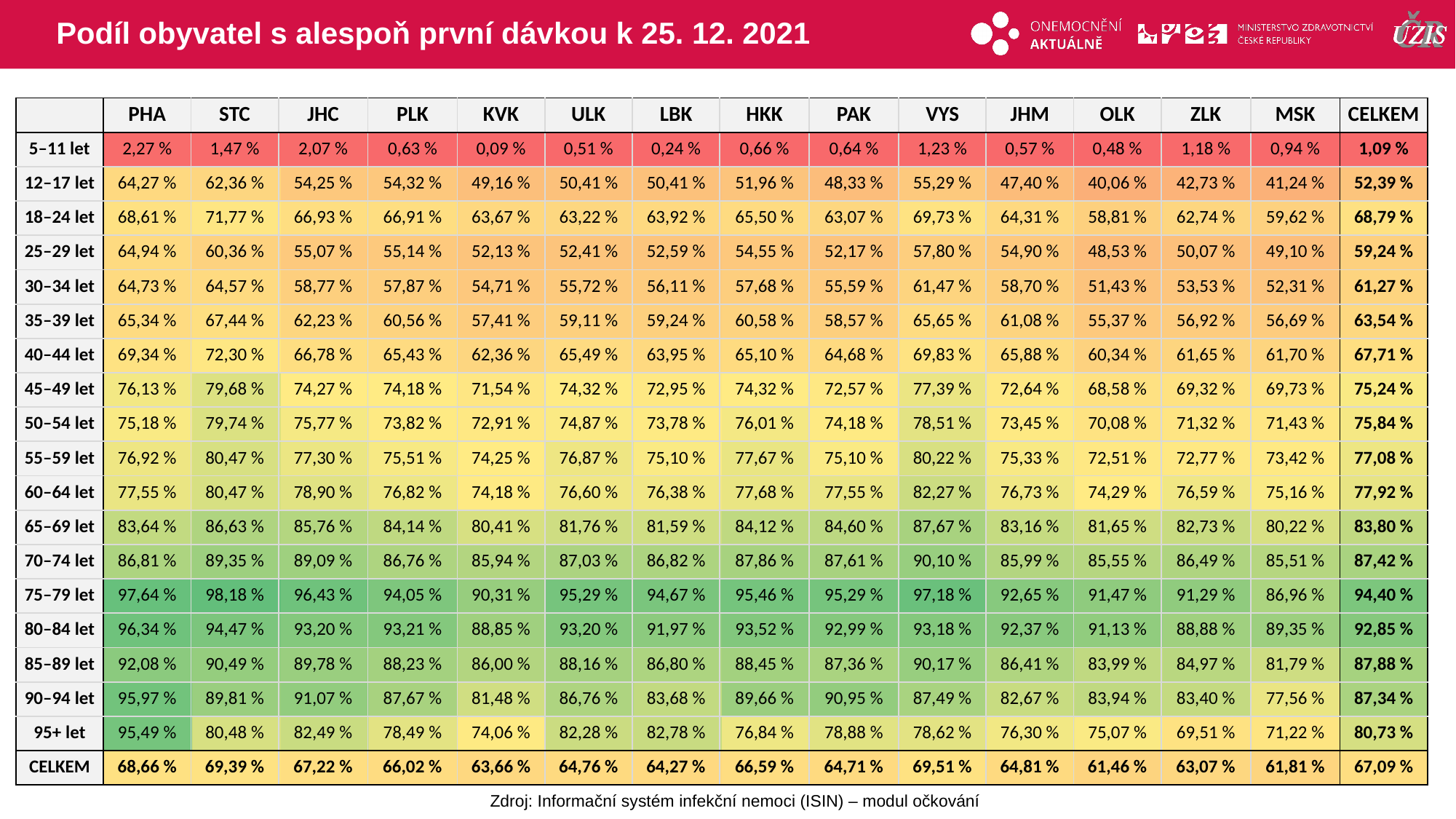

# Podíl obyvatel s alespoň první dávkou k 25. 12. 2021
|  | PHA | STC | JHC | PLK | KVK | ULK | LBK | HKK | PAK | VYS | JHM | OLK | ZLK | MSK | CELKEM |
| --- | --- | --- | --- | --- | --- | --- | --- | --- | --- | --- | --- | --- | --- | --- | --- |
| 5–11 let | 2,27 % | 1,47 % | 2,07 % | 0,63 % | 0,09 % | 0,51 % | 0,24 % | 0,66 % | 0,64 % | 1,23 % | 0,57 % | 0,48 % | 1,18 % | 0,94 % | 1,09 % |
| 12–17 let | 64,27 % | 62,36 % | 54,25 % | 54,32 % | 49,16 % | 50,41 % | 50,41 % | 51,96 % | 48,33 % | 55,29 % | 47,40 % | 40,06 % | 42,73 % | 41,24 % | 52,39 % |
| 18–24 let | 68,61 % | 71,77 % | 66,93 % | 66,91 % | 63,67 % | 63,22 % | 63,92 % | 65,50 % | 63,07 % | 69,73 % | 64,31 % | 58,81 % | 62,74 % | 59,62 % | 68,79 % |
| 25–29 let | 64,94 % | 60,36 % | 55,07 % | 55,14 % | 52,13 % | 52,41 % | 52,59 % | 54,55 % | 52,17 % | 57,80 % | 54,90 % | 48,53 % | 50,07 % | 49,10 % | 59,24 % |
| 30–34 let | 64,73 % | 64,57 % | 58,77 % | 57,87 % | 54,71 % | 55,72 % | 56,11 % | 57,68 % | 55,59 % | 61,47 % | 58,70 % | 51,43 % | 53,53 % | 52,31 % | 61,27 % |
| 35–39 let | 65,34 % | 67,44 % | 62,23 % | 60,56 % | 57,41 % | 59,11 % | 59,24 % | 60,58 % | 58,57 % | 65,65 % | 61,08 % | 55,37 % | 56,92 % | 56,69 % | 63,54 % |
| 40–44 let | 69,34 % | 72,30 % | 66,78 % | 65,43 % | 62,36 % | 65,49 % | 63,95 % | 65,10 % | 64,68 % | 69,83 % | 65,88 % | 60,34 % | 61,65 % | 61,70 % | 67,71 % |
| 45–49 let | 76,13 % | 79,68 % | 74,27 % | 74,18 % | 71,54 % | 74,32 % | 72,95 % | 74,32 % | 72,57 % | 77,39 % | 72,64 % | 68,58 % | 69,32 % | 69,73 % | 75,24 % |
| 50–54 let | 75,18 % | 79,74 % | 75,77 % | 73,82 % | 72,91 % | 74,87 % | 73,78 % | 76,01 % | 74,18 % | 78,51 % | 73,45 % | 70,08 % | 71,32 % | 71,43 % | 75,84 % |
| 55–59 let | 76,92 % | 80,47 % | 77,30 % | 75,51 % | 74,25 % | 76,87 % | 75,10 % | 77,67 % | 75,10 % | 80,22 % | 75,33 % | 72,51 % | 72,77 % | 73,42 % | 77,08 % |
| 60–64 let | 77,55 % | 80,47 % | 78,90 % | 76,82 % | 74,18 % | 76,60 % | 76,38 % | 77,68 % | 77,55 % | 82,27 % | 76,73 % | 74,29 % | 76,59 % | 75,16 % | 77,92 % |
| 65–69 let | 83,64 % | 86,63 % | 85,76 % | 84,14 % | 80,41 % | 81,76 % | 81,59 % | 84,12 % | 84,60 % | 87,67 % | 83,16 % | 81,65 % | 82,73 % | 80,22 % | 83,80 % |
| 70–74 let | 86,81 % | 89,35 % | 89,09 % | 86,76 % | 85,94 % | 87,03 % | 86,82 % | 87,86 % | 87,61 % | 90,10 % | 85,99 % | 85,55 % | 86,49 % | 85,51 % | 87,42 % |
| 75–79 let | 97,64 % | 98,18 % | 96,43 % | 94,05 % | 90,31 % | 95,29 % | 94,67 % | 95,46 % | 95,29 % | 97,18 % | 92,65 % | 91,47 % | 91,29 % | 86,96 % | 94,40 % |
| 80–84 let | 96,34 % | 94,47 % | 93,20 % | 93,21 % | 88,85 % | 93,20 % | 91,97 % | 93,52 % | 92,99 % | 93,18 % | 92,37 % | 91,13 % | 88,88 % | 89,35 % | 92,85 % |
| 85–89 let | 92,08 % | 90,49 % | 89,78 % | 88,23 % | 86,00 % | 88,16 % | 86,80 % | 88,45 % | 87,36 % | 90,17 % | 86,41 % | 83,99 % | 84,97 % | 81,79 % | 87,88 % |
| 90–94 let | 95,97 % | 89,81 % | 91,07 % | 87,67 % | 81,48 % | 86,76 % | 83,68 % | 89,66 % | 90,95 % | 87,49 % | 82,67 % | 83,94 % | 83,40 % | 77,56 % | 87,34 % |
| 95+ let | 95,49 % | 80,48 % | 82,49 % | 78,49 % | 74,06 % | 82,28 % | 82,78 % | 76,84 % | 78,88 % | 78,62 % | 76,30 % | 75,07 % | 69,51 % | 71,22 % | 80,73 % |
| CELKEM | 68,66 % | 69,39 % | 67,22 % | 66,02 % | 63,66 % | 64,76 % | 64,27 % | 66,59 % | 64,71 % | 69,51 % | 64,81 % | 61,46 % | 63,07 % | 61,81 % | 67,09 % |
|  |  |  |  |  |  |  |  |  |  |  |  |  |  |  |
| --- | --- | --- | --- | --- | --- | --- | --- | --- | --- | --- | --- | --- | --- | --- |
|  |  |  |  |  |  |  |  |  |  |  |  |  |  |  |
|  |  |  |  |  |  |  |  |  |  |  |  |  |  |  |
|  |  |  |  |  |  |  |  |  |  |  |  |  |  |  |
|  |  |  |  |  |  |  |  |  |  |  |  |  |  |  |
|  |  |  |  |  |  |  |  |  |  |  |  |  |  |  |
|  |  |  |  |  |  |  |  |  |  |  |  |  |  |  |
|  |  |  |  |  |  |  |  |  |  |  |  |  |  |  |
|  |  |  |  |  |  |  |  |  |  |  |  |  |  |  |
|  |  |  |  |  |  |  |  |  |  |  |  |  |  |  |
|  |  |  |  |  |  |  |  |  |  |  |  |  |  |  |
|  |  |  |  |  |  |  |  |  |  |  |  |  |  |  |
|  |  |  |  |  |  |  |  |  |  |  |  |  |  |  |
|  |  |  |  |  |  |  |  |  |  |  |  |  |  |  |
|  |  |  |  |  |  |  |  |  |  |  |  |  |  |  |
|  |  |  |  |  |  |  |  |  |  |  |  |  |  |  |
|  |  |  |  |  |  |  |  |  |  |  |  |  |  |  |
|  |  |  |  |  |  |  |  |  |  |  |  |  |  |  |
|  |  |  |  |  |  |  |  |  |  |  |  |  |  |  |
Zdroj: Informační systém infekční nemoci (ISIN) – modul očkování